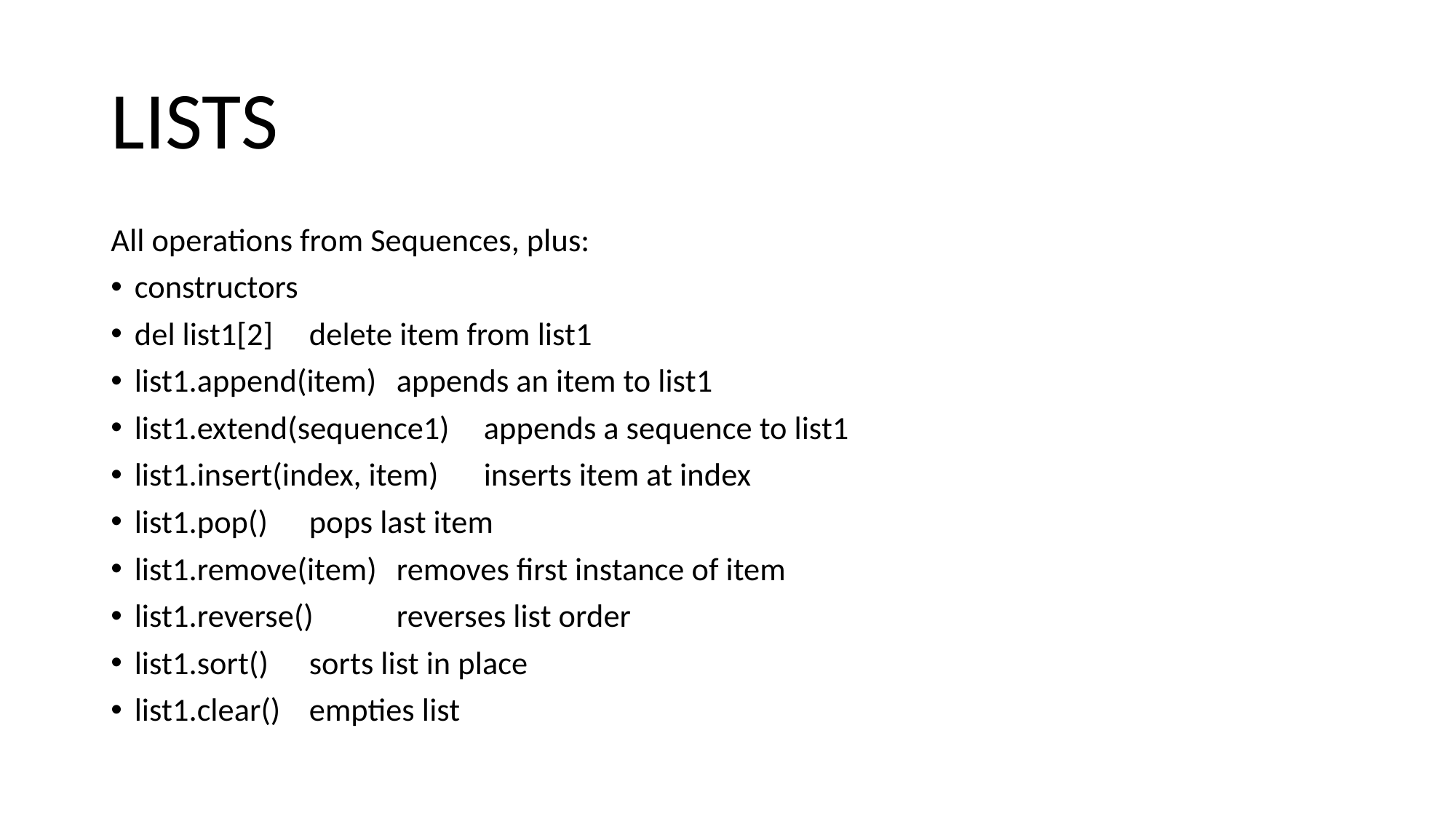

# LISTS
All operations from Sequences, plus:
constructors
del list1[2]			delete item from list1
list1.append(item)		appends an item to list1
list1.extend(sequence1)	appends a sequence to list1
list1.insert(index, item)		inserts item at index
list1.pop()			pops last item
list1.remove(item)		removes first instance of item
list1.reverse()			reverses list order
list1.sort()			sorts list in place
list1.clear()			empties list